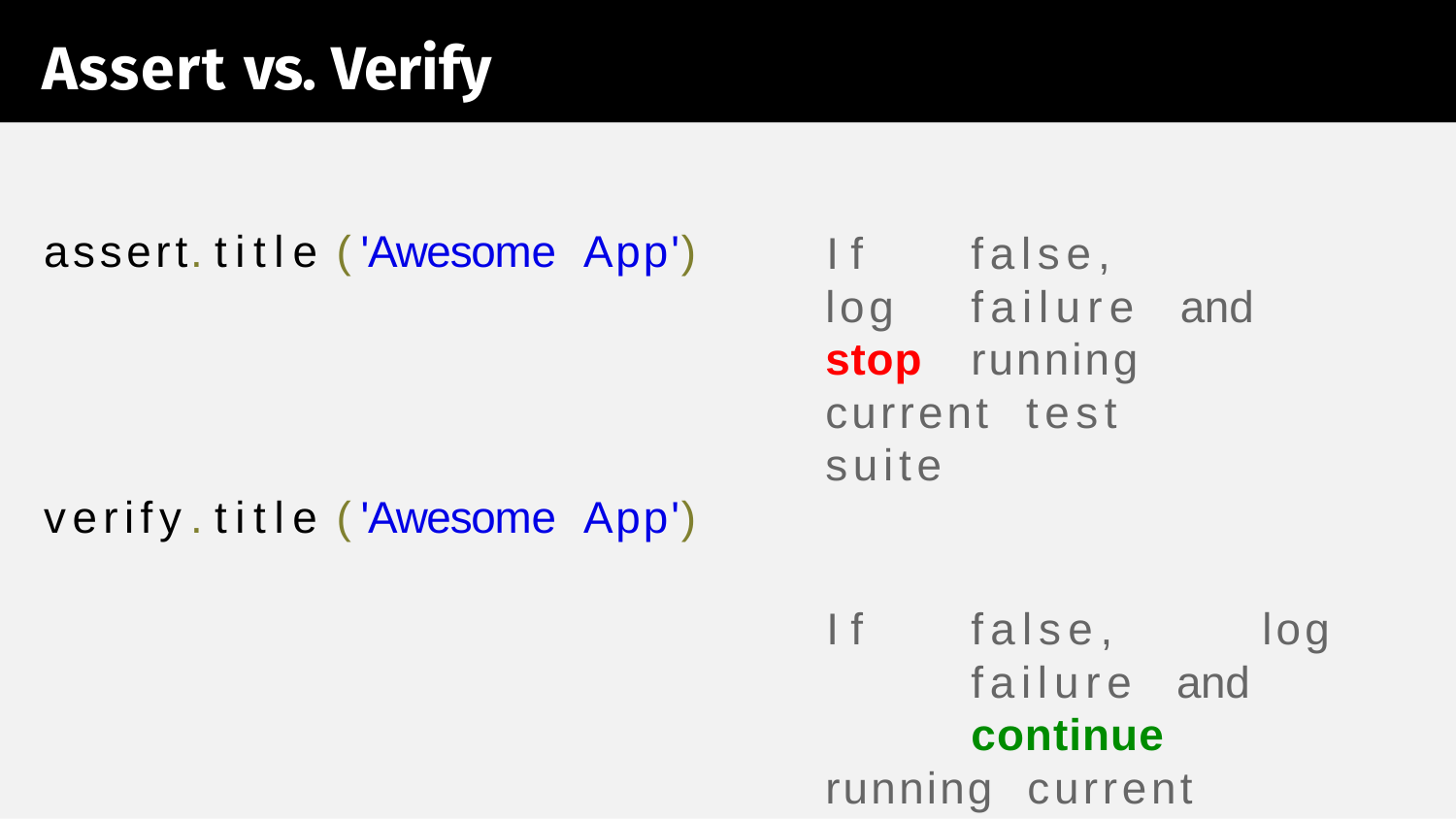

# Assert vs. Verify
assert.title('Awesome	App')
If	false,		log	failure  and		stop	running	current  test		suite

If	false,	log	failure  and		continue	running  current	test	suite
verify.title('Awesome	App')